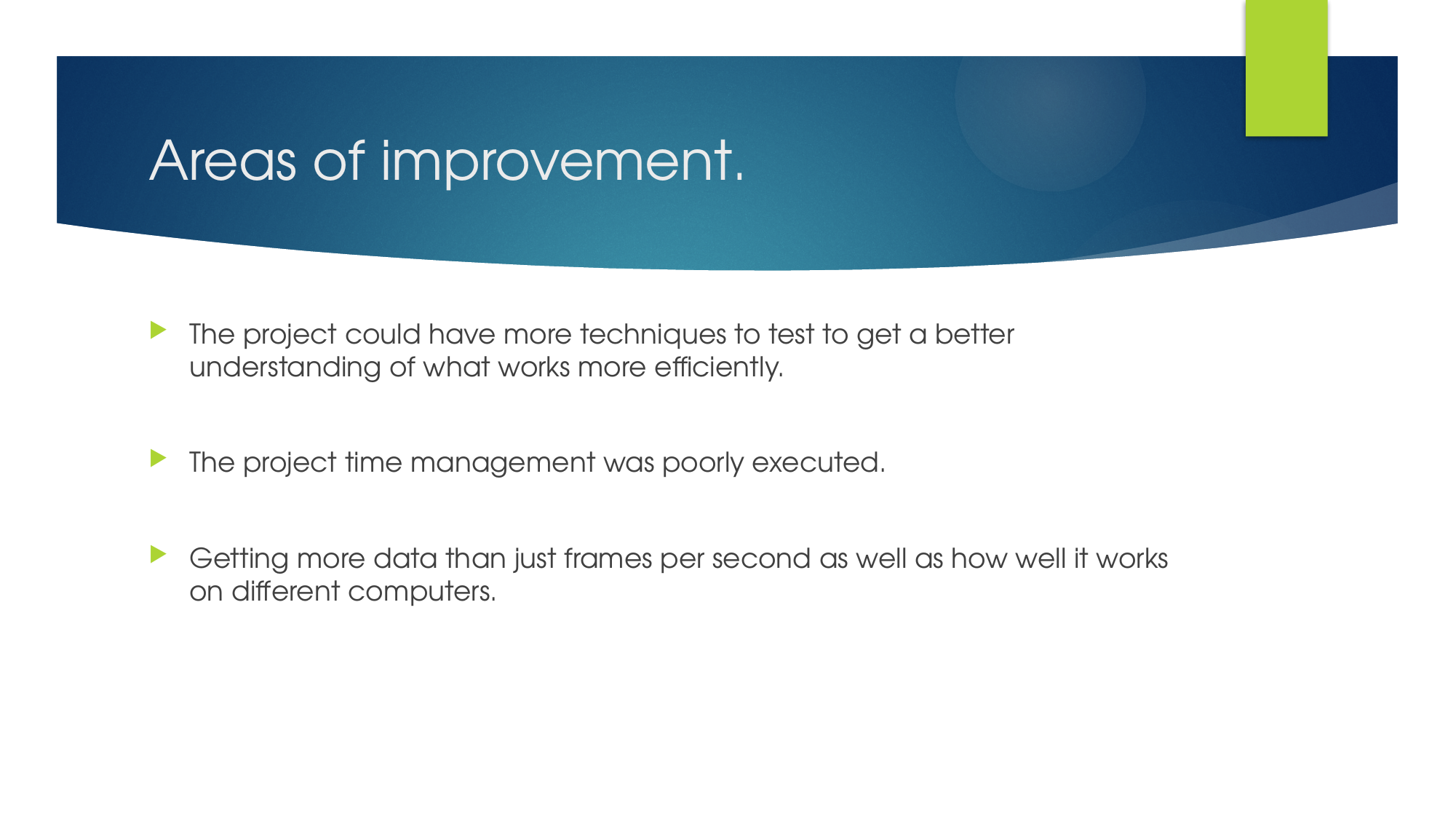

# Areas of improvement.
The project could have more techniques to test to get a better understanding of what works more efficiently.

The project time management was poorly executed.

Getting more data than just frames per second as well as how well it works on different computers.